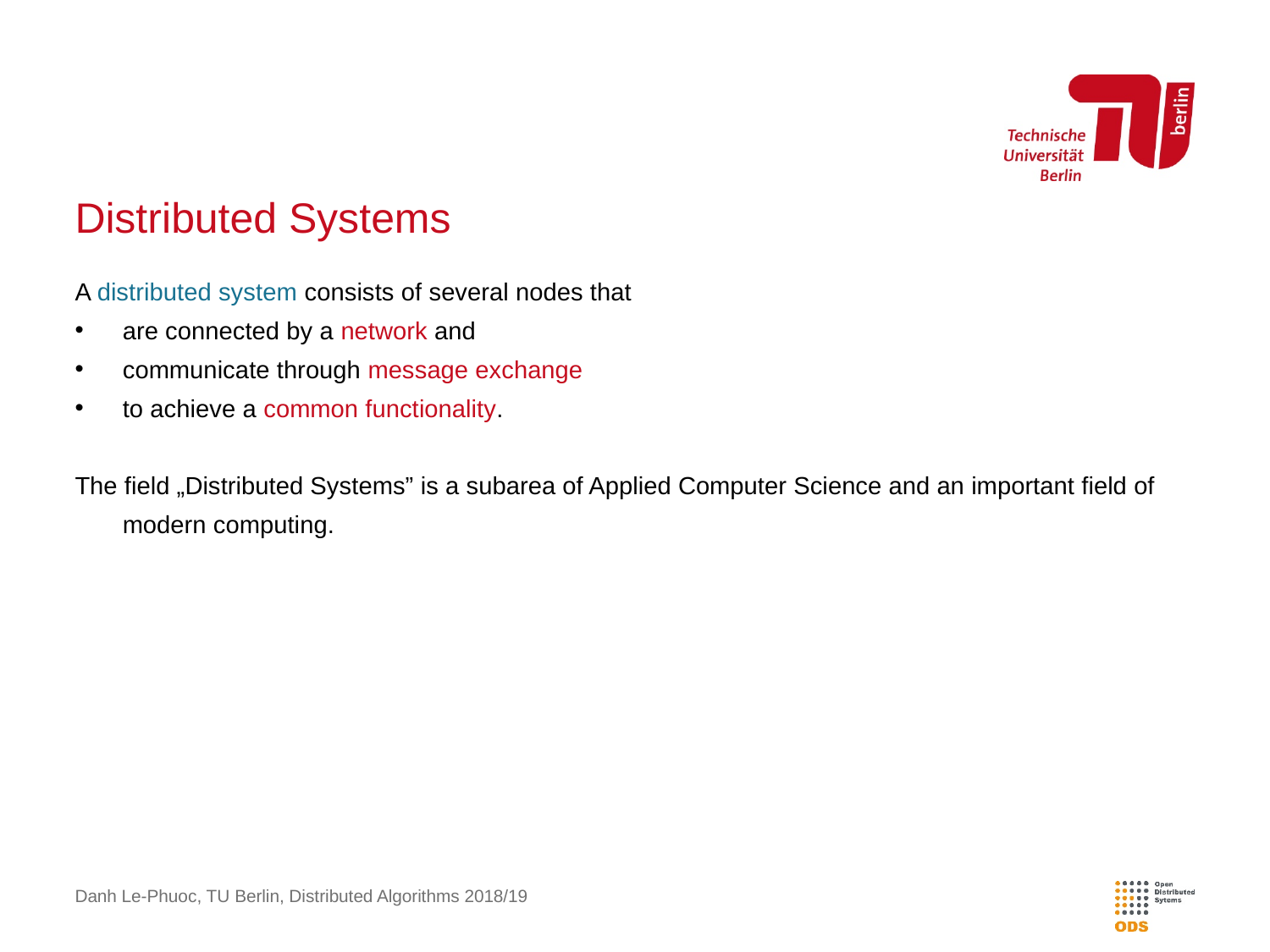

# Distributed Systems
A distributed system consists of several nodes that
are connected by a network and
communicate through message exchange
to achieve a common functionality.

The field „Distributed Systems” is a subarea of Applied Computer Science and an important field of modern computing.
Danh Le-Phuoc, TU Berlin, Distributed Algorithms 2018/19